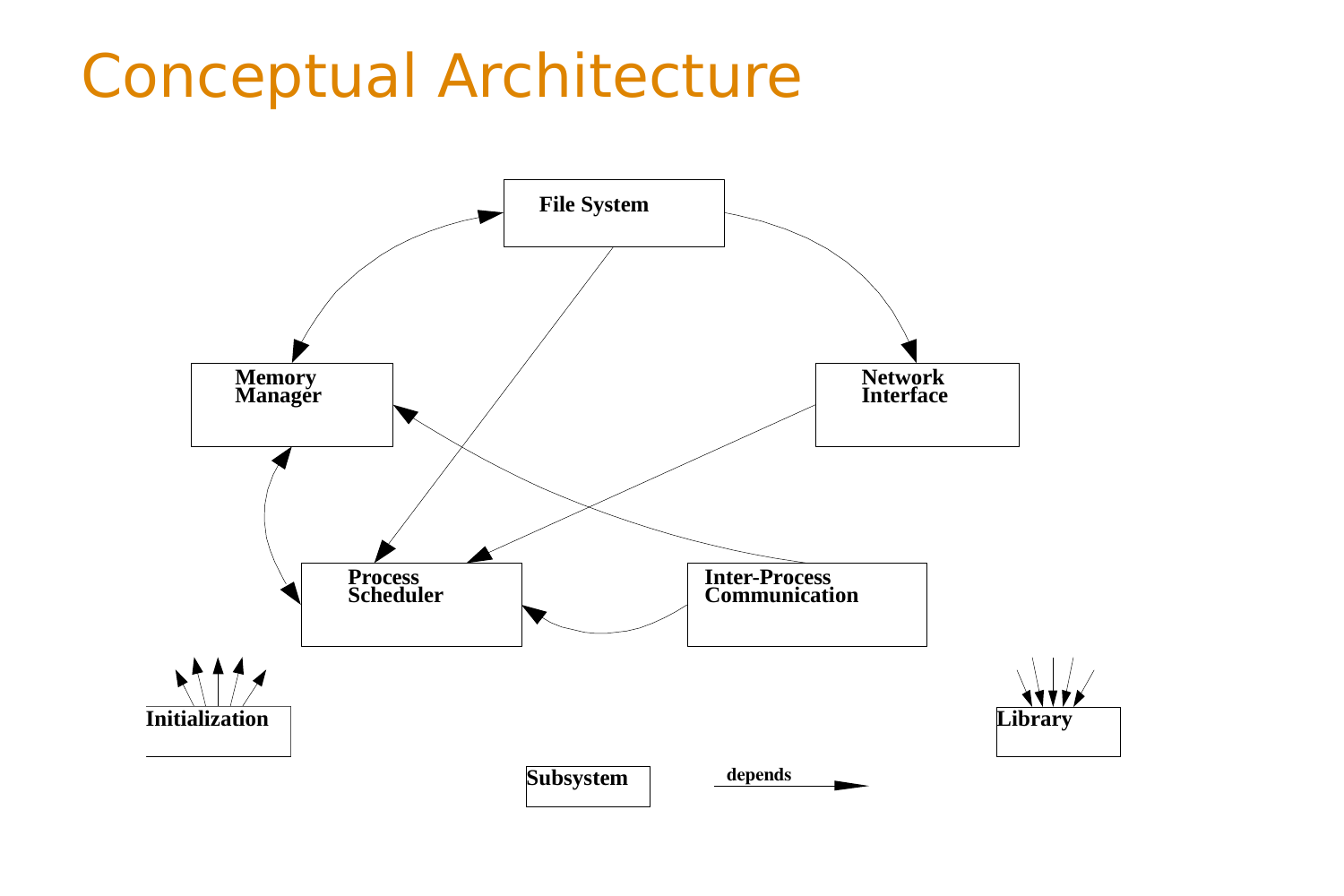

# Conceptual Architecture

File System
Memory
Manager
Network
Interface
Process
Scheduler
Inter-Process
Communication

Initialization

Library

depends
Subsystem